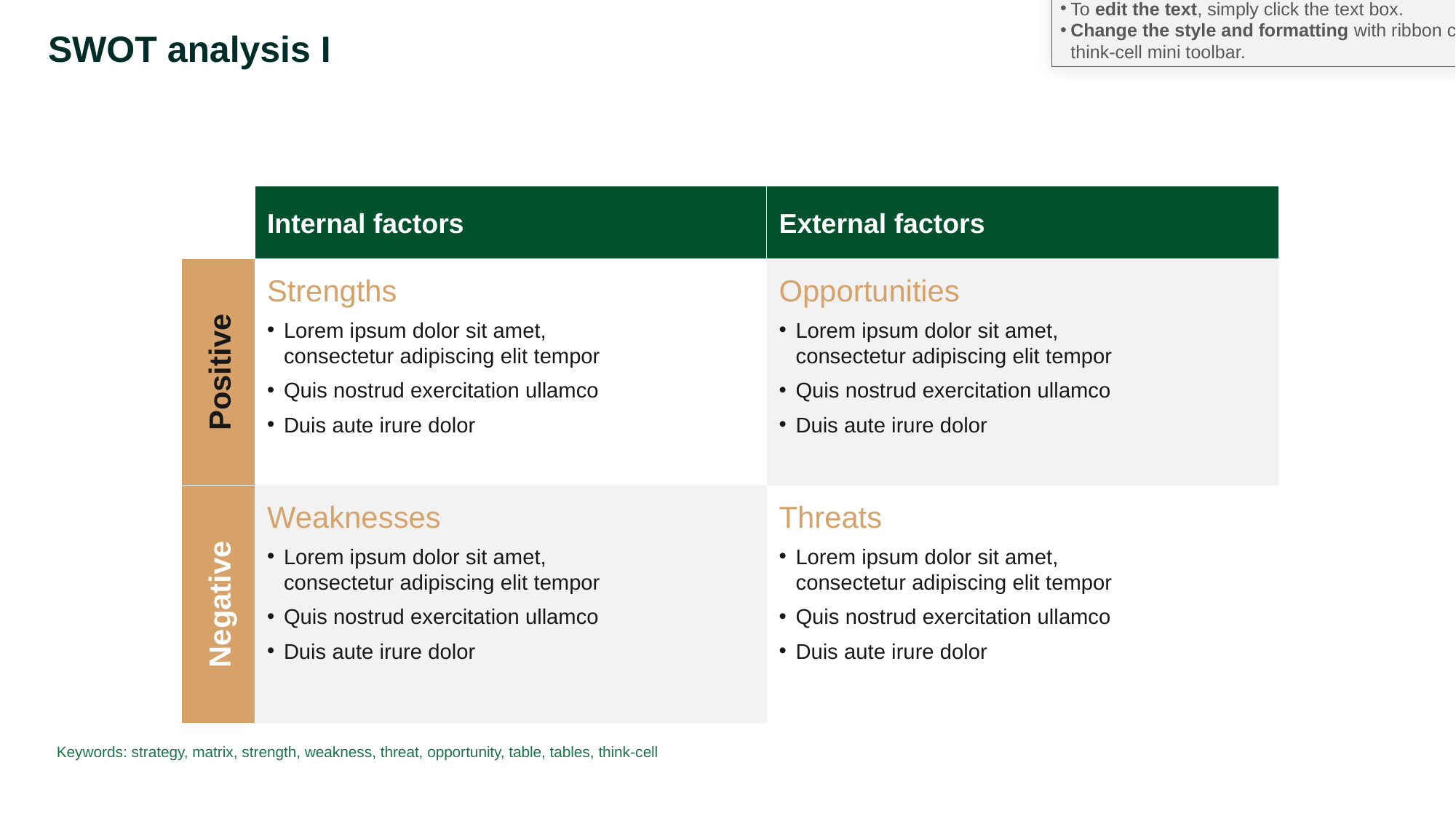

This matrix is created using think-cell text boxes.
To edit the text, simply click the text box.
Change the style and formatting with ribbon commands or the think-cell mini toolbar.
# SWOT analysis I
Internal factors
External factors

Positive
Strengths
Lorem ipsum dolor sit amet,
consectetur adipiscing elit tempor
Quis nostrud exercitation ullamco
Duis aute irure dolor
Opportunities
Lorem ipsum dolor sit amet,
consectetur adipiscing elit tempor
Quis nostrud exercitation ullamco
Duis aute irure dolor
Negative
Weaknesses
Lorem ipsum dolor sit amet,
consectetur adipiscing elit tempor
Quis nostrud exercitation ullamco
Duis aute irure dolor
Threats
Lorem ipsum dolor sit amet,
consectetur adipiscing elit tempor
Quis nostrud exercitation ullamco
Duis aute irure dolor
Keywords: strategy, matrix, strength, weakness, threat, opportunity, table, tables, think-cell